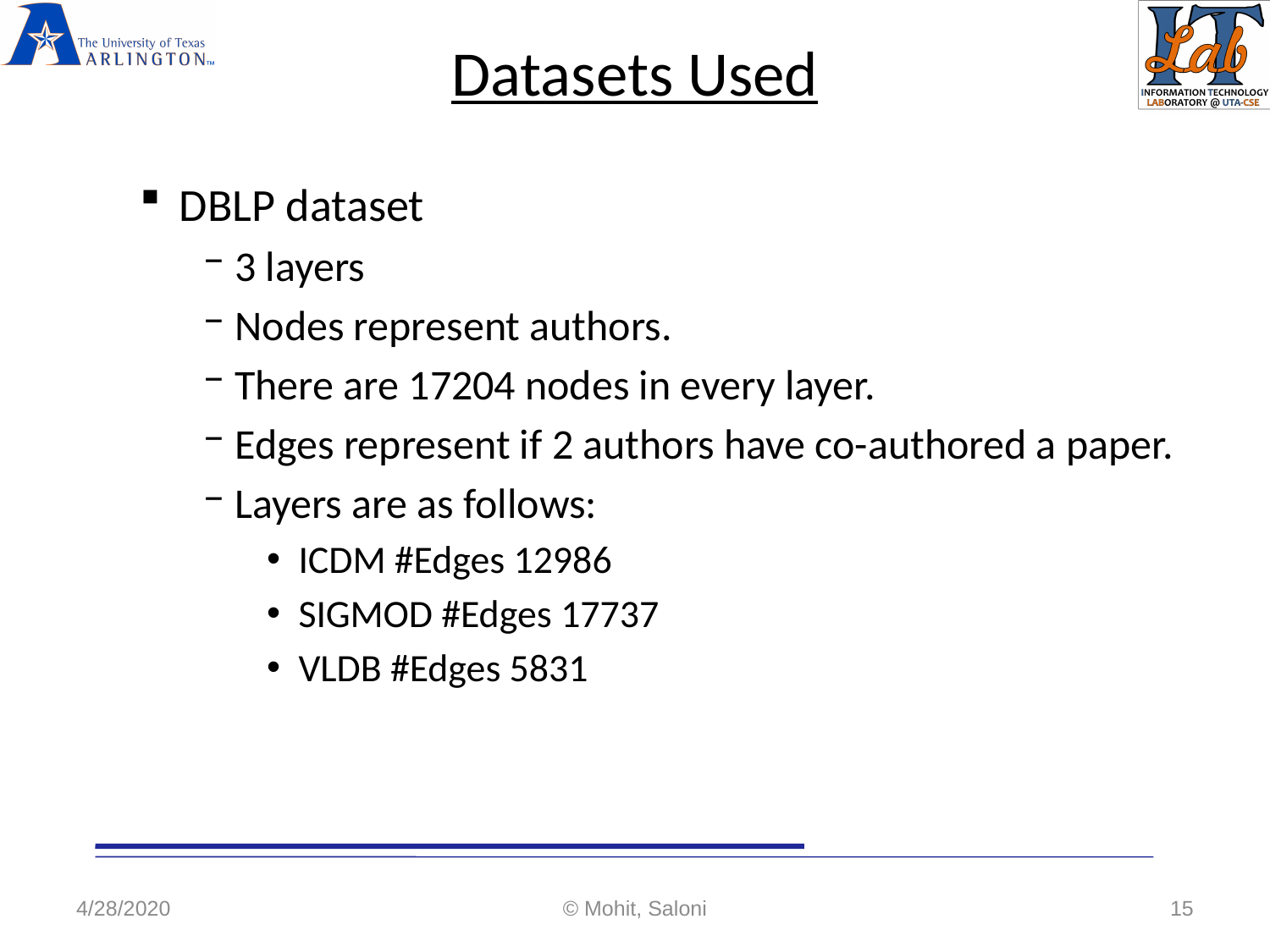

# Datasets Used
DBLP dataset
3 layers
Nodes represent authors.
There are 17204 nodes in every layer.
Edges represent if 2 authors have co-authored a paper.
Layers are as follows:
ICDM #Edges 12986
SIGMOD #Edges 17737
VLDB #Edges 5831

4/28/2020
© Mohit, Saloni
15